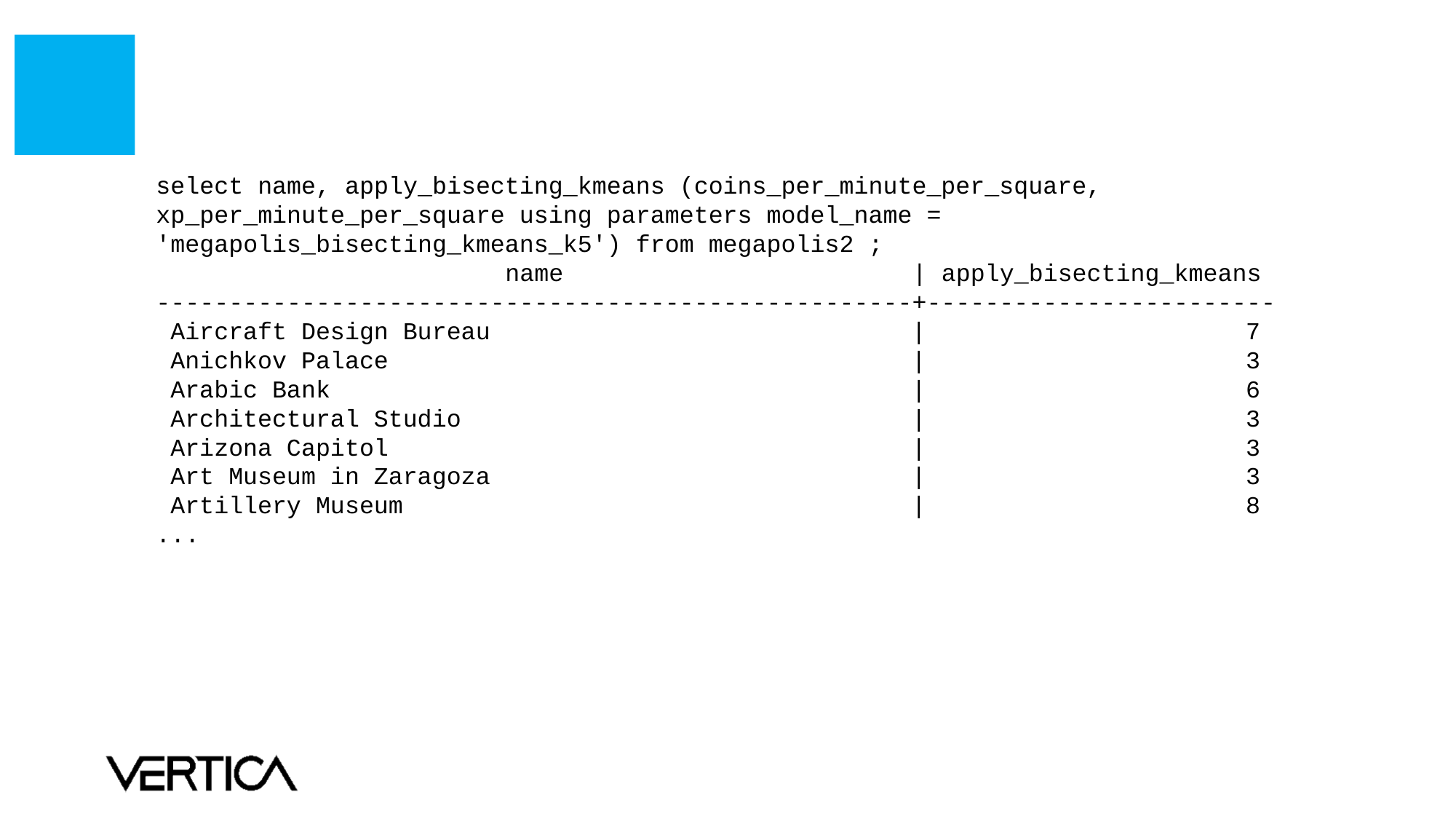

#
select name, apply_bisecting_kmeans (coins_per_minute_per_square,  xp_per_minute_per_square using parameters model_name = 'megapolis_bisecting_kmeans_k5') from megapolis2 ;
                        name                        | apply_bisecting_kmeans
----------------------------------------------------+------------------------
 Aircraft Design Bureau                             |                      7
 Anichkov Palace                                    |                      3
 Arabic Bank                                        |                      6
 Architectural Studio                               |                      3
 Arizona Capitol                                    |                      3
 Art Museum in Zaragoza                             |                      3
 Artillery Museum                                   |                      8
...